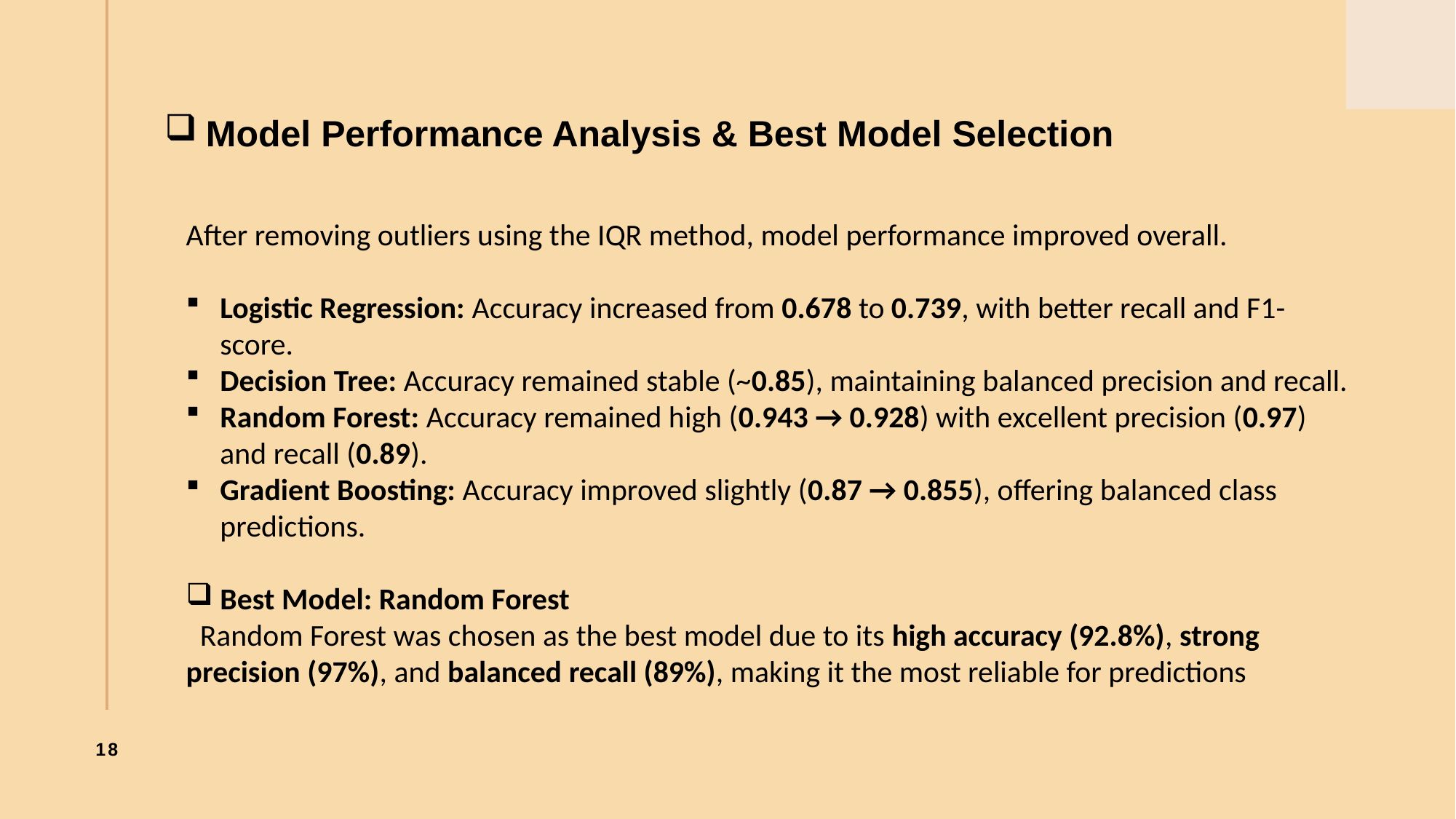

# Model Performance Analysis & Best Model Selection
After removing outliers using the IQR method, model performance improved overall.

Logistic Regression: Accuracy increased from 0.678 to 0.739, with better recall and F1-score.
Decision Tree: Accuracy remained stable (~0.85), maintaining balanced precision and recall.
Random Forest: Accuracy remained high (0.943 → 0.928) with excellent precision (0.97) and recall (0.89).
Gradient Boosting: Accuracy improved slightly (0.87 → 0.855), offering balanced class predictions.

Best Model: Random Forest
  Random Forest was chosen as the best model due to its high accuracy (92.8%), strong     precision (97%), and balanced recall (89%), making it the most reliable for predictions
18